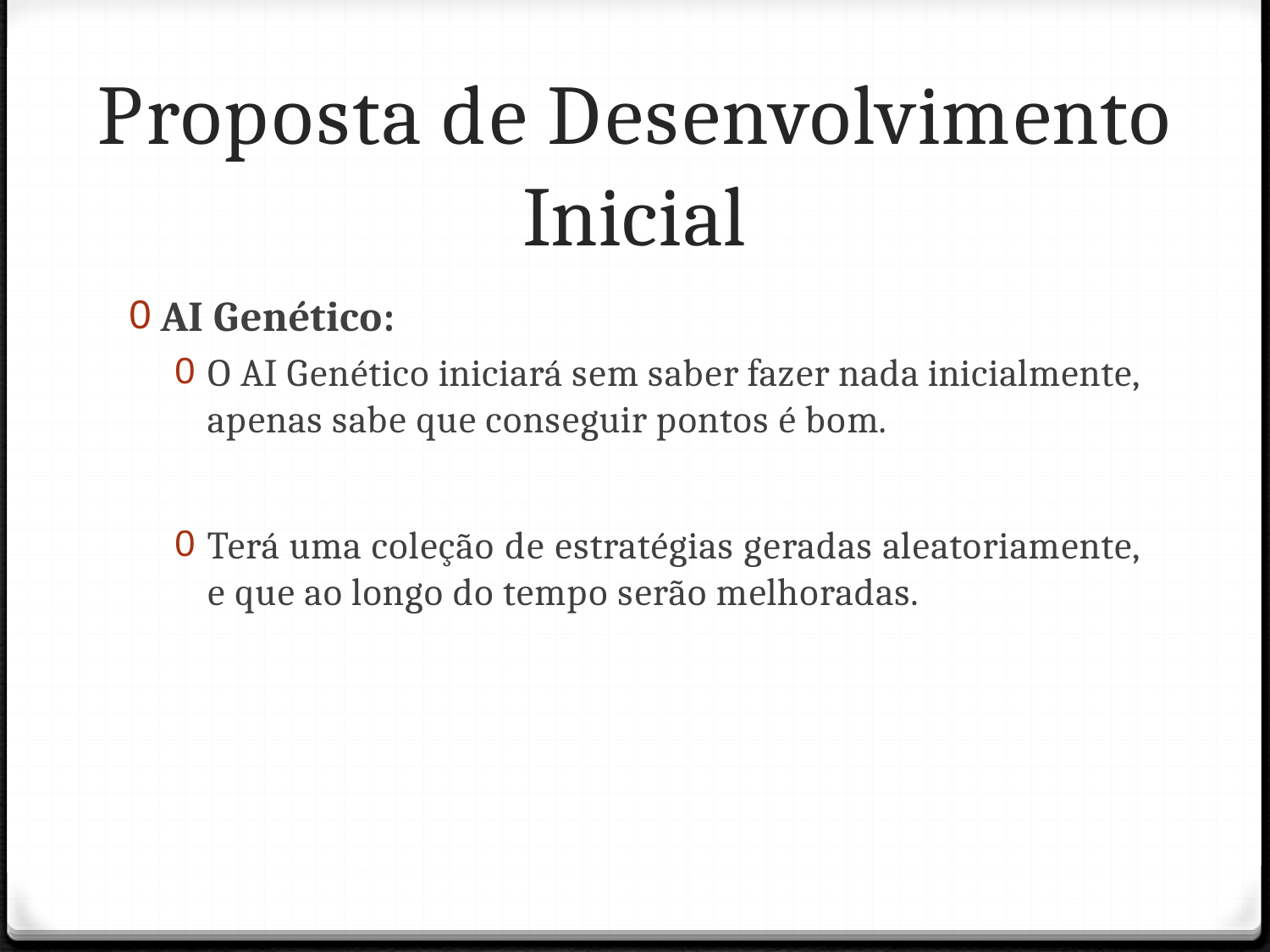

# Proposta de Desenvolvimento Inicial
AI Genético:
O AI Genético iniciará sem saber fazer nada inicialmente, apenas sabe que conseguir pontos é bom.

Terá uma coleção de estratégias geradas aleatoriamente, e que ao longo do tempo serão melhoradas.